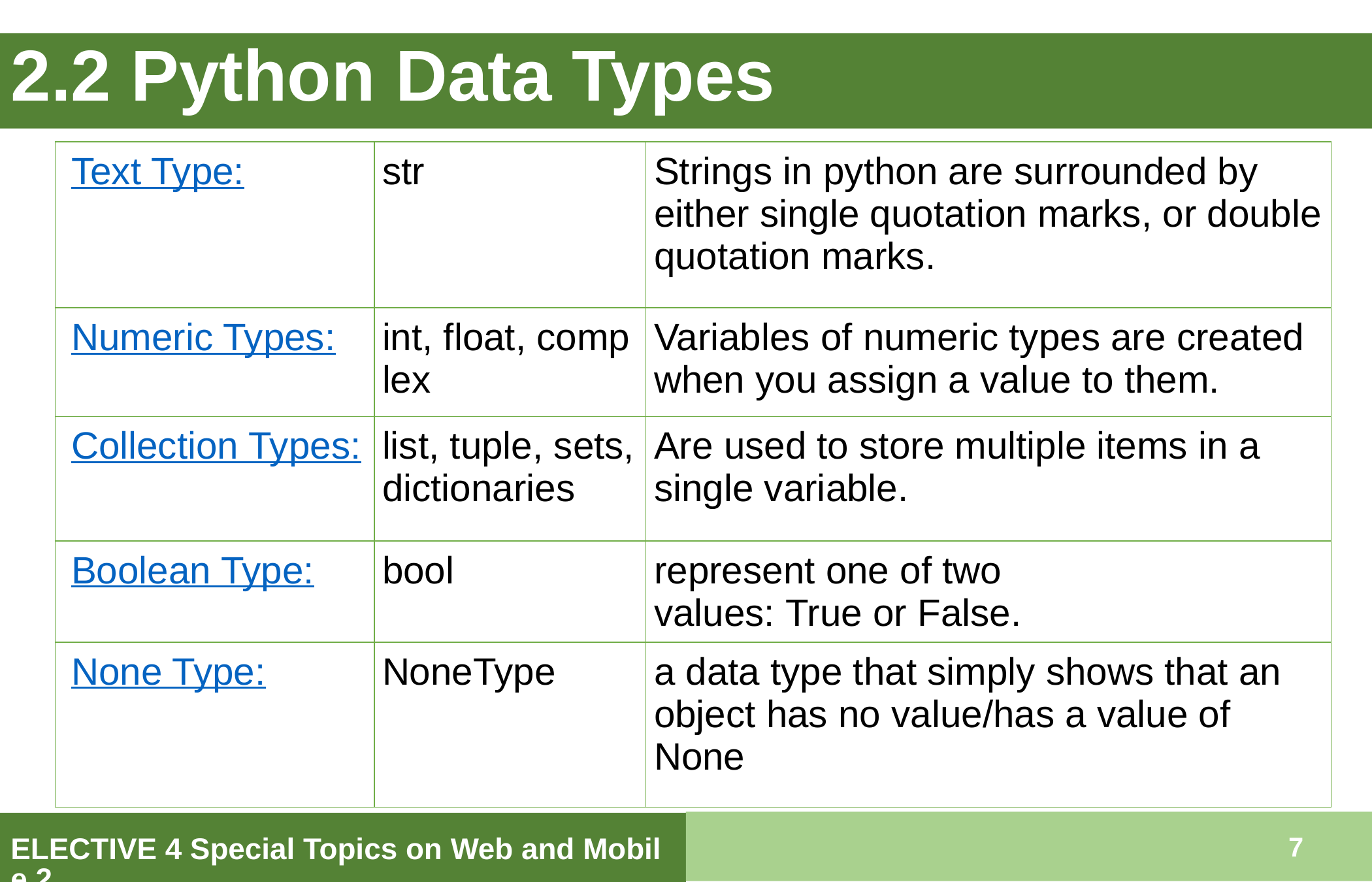

# 2.2 Python Data Types
| Text Type: | str | Strings in python are surrounded by either single quotation marks, or double quotation marks. |
| --- | --- | --- |
| Numeric Types: | int, float, complex | Variables of numeric types are created when you assign a value to them. |
| Collection Types: | list, tuple, sets, dictionaries | Are used to store multiple items in a single variable. |
| Boolean Type: | bool | represent one of two values: True or False. |
| None Type: | NoneType | a data type that simply shows that an object has no value/has a value of None |

ELECTIVE 4 Special Topics on Web and Mobile 2
7